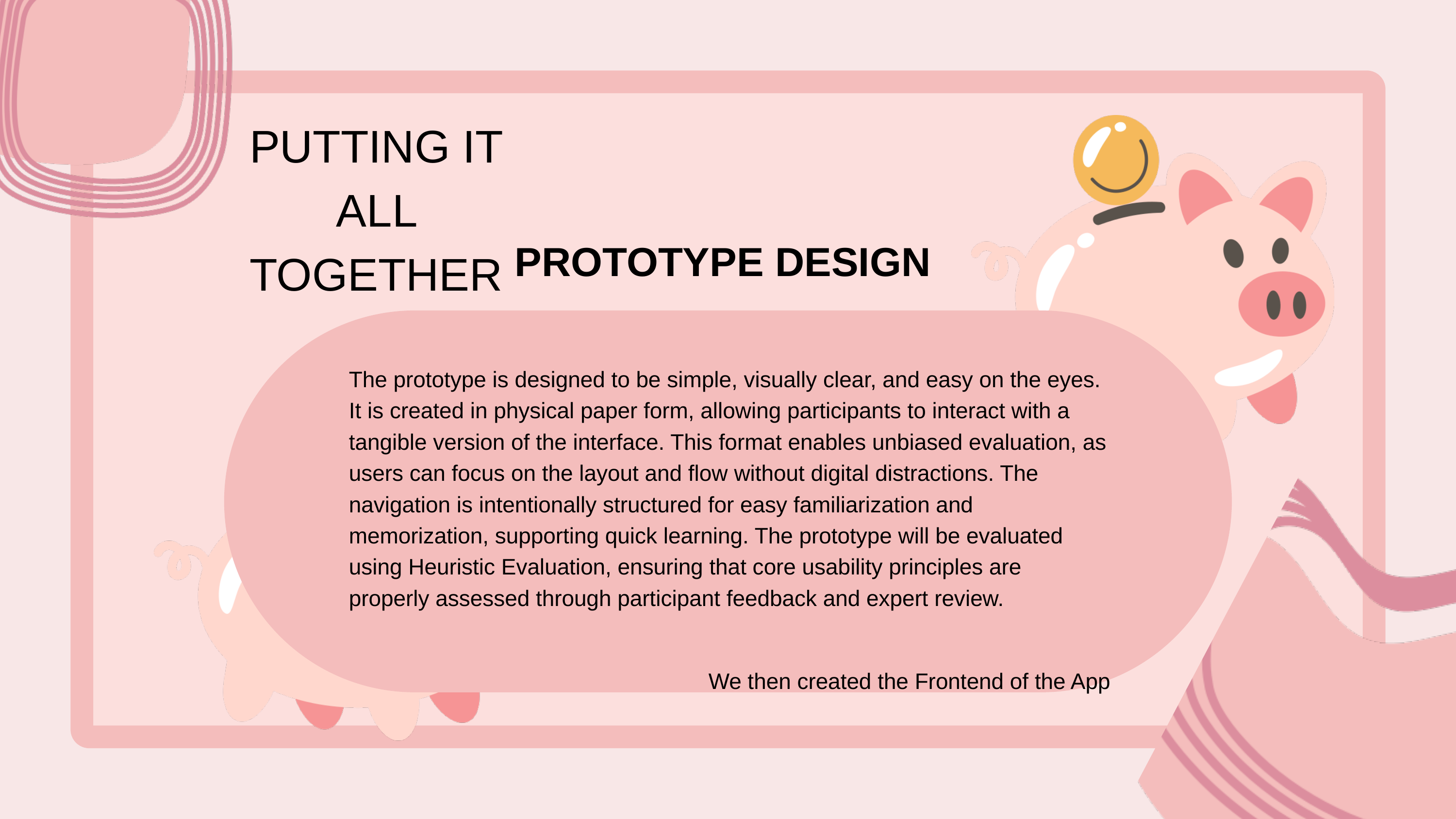

PUTTING IT ALL TOGETHER

PROTOTYPE DESIGN

The prototype is designed to be simple, visually clear, and easy on the eyes. It is created in physical paper form, allowing participants to interact with a tangible version of the interface. This format enables unbiased evaluation, as users can focus on the layout and flow without digital distractions. The navigation is intentionally structured for easy familiarization and memorization, supporting quick learning. The prototype will be evaluated using Heuristic Evaluation, ensuring that core usability principles are properly assessed through participant feedback and expert review.

We then created the Frontend of the App